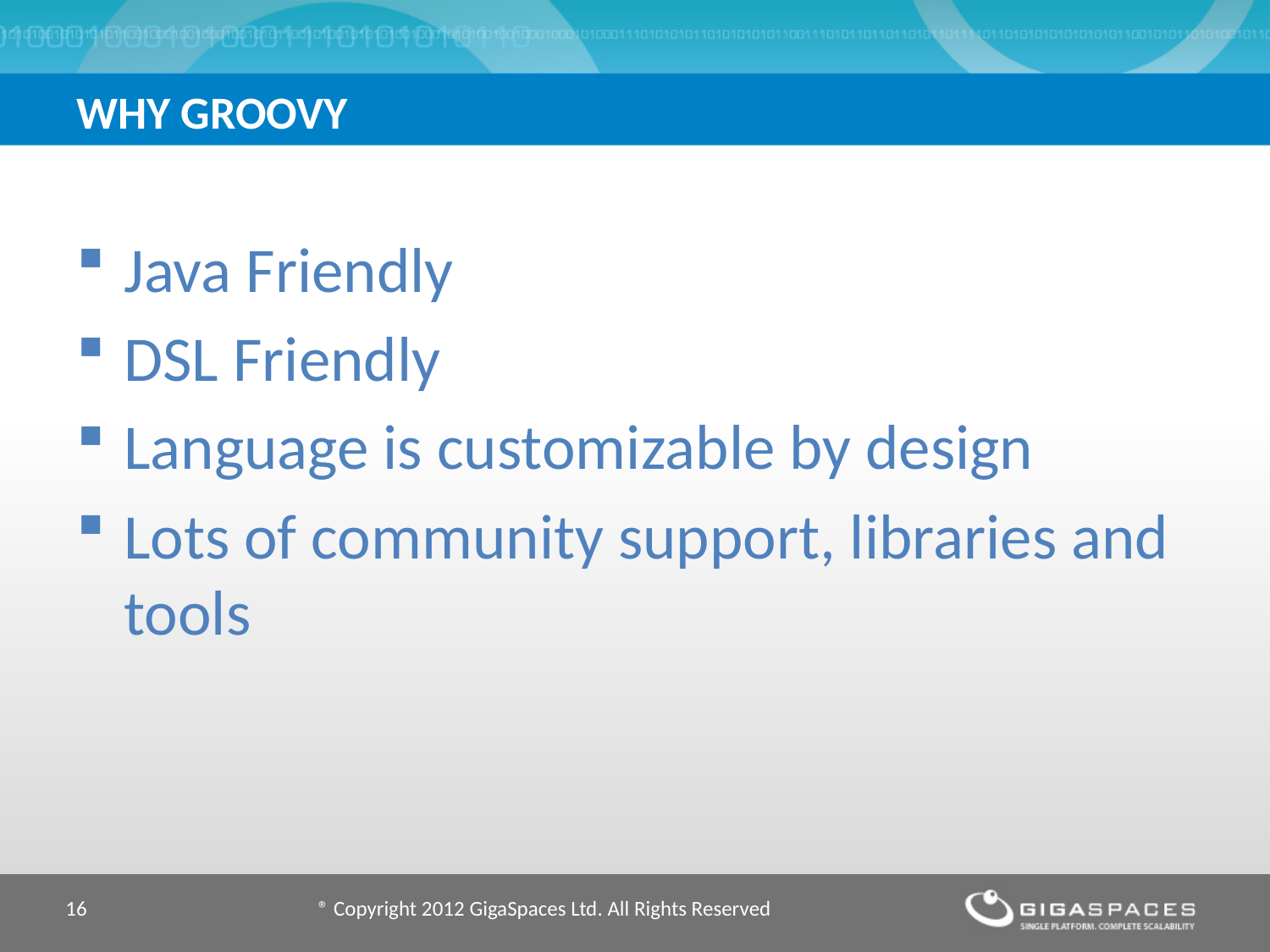

# Why Groovy
Java Friendly
DSL Friendly
Language is customizable by design
Lots of community support, libraries and tools
16
® Copyright 2012 GigaSpaces Ltd. All Rights Reserved